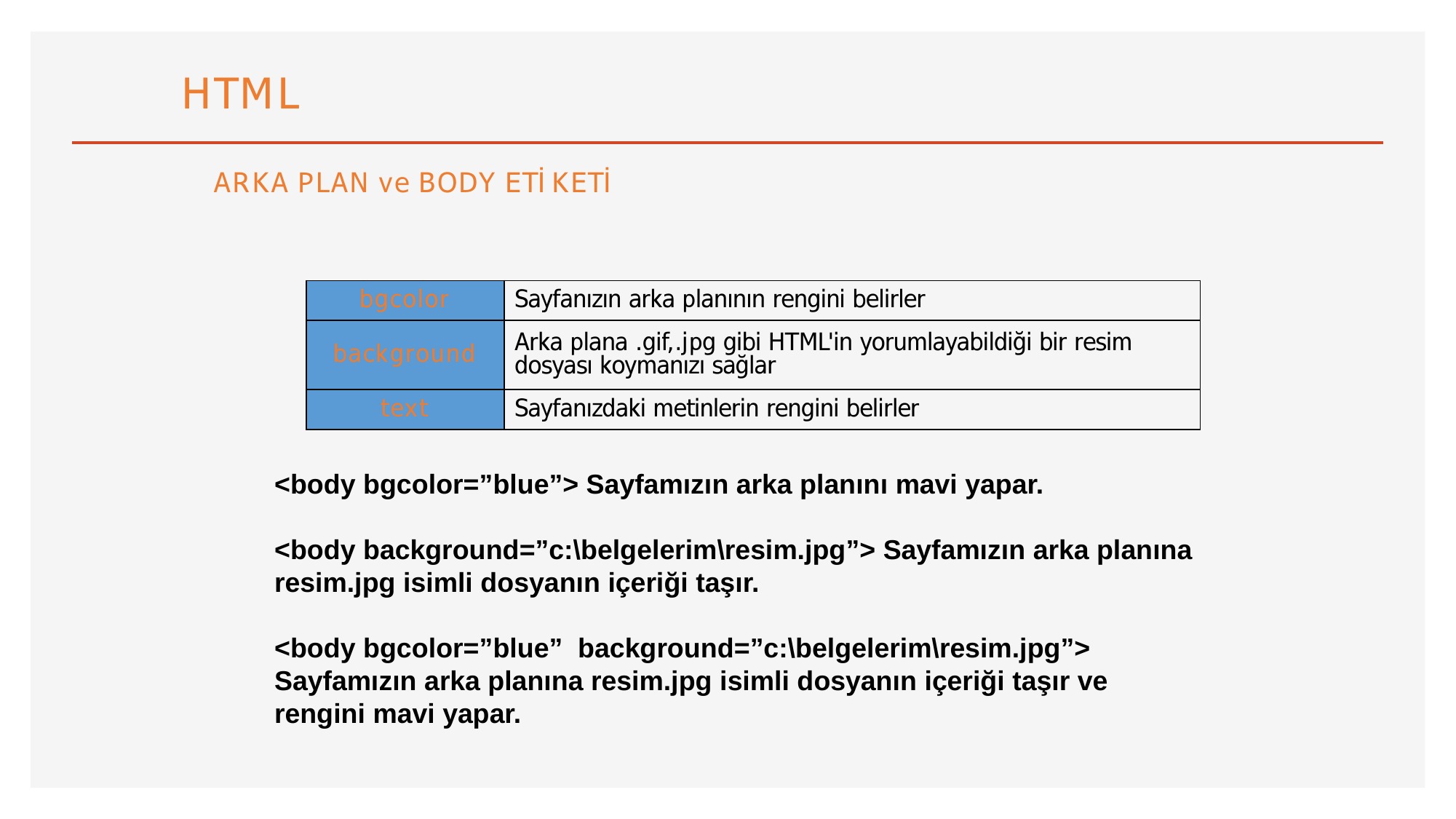

HTML
ARKA PLAN ve BODY ETİKETİ
| bgcolor | Sayfanızın arka planının rengini belirler |
| --- | --- |
| background | Arka plana .gif,.jpg gibi HTML'in yorumlayabildiği bir resim dosyası koymanızı sağlar |
| text | Sayfanızdaki metinlerin rengini belirler |
<body bgcolor=”blue”> Sayfamızın arka planını mavi yapar.

<body background=”c:\belgelerim\resim.jpg”> Sayfamızın arka planına resim.jpg isimli dosyanın içeriği taşır.

<body bgcolor=”blue”  background=”c:\belgelerim\resim.jpg”> Sayfamızın arka planına resim.jpg isimli dosyanın içeriği taşır ve rengini mavi yapar.